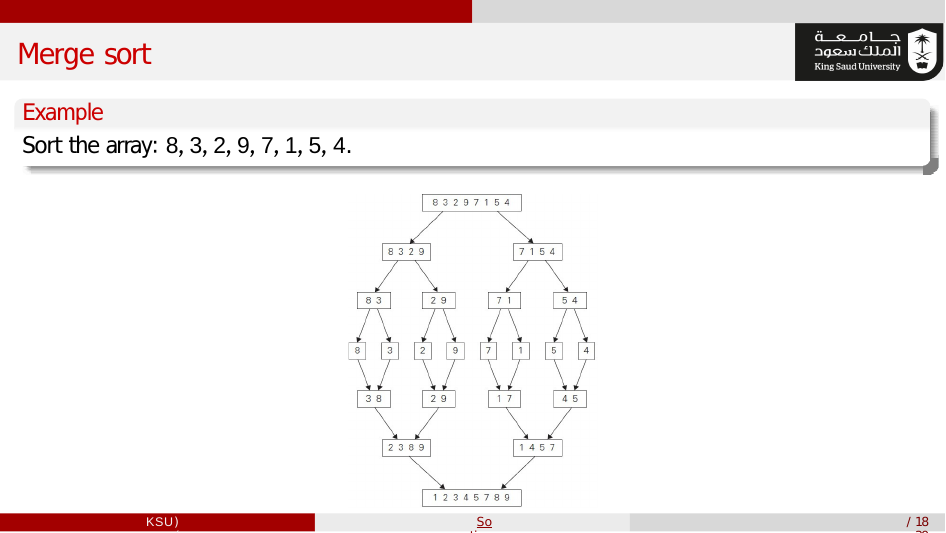

Merge sort

Example
Sort the array: 8, 3, 2, 9, 7, 1, 5, 4.

(KSU)
Sorting
18 / 39